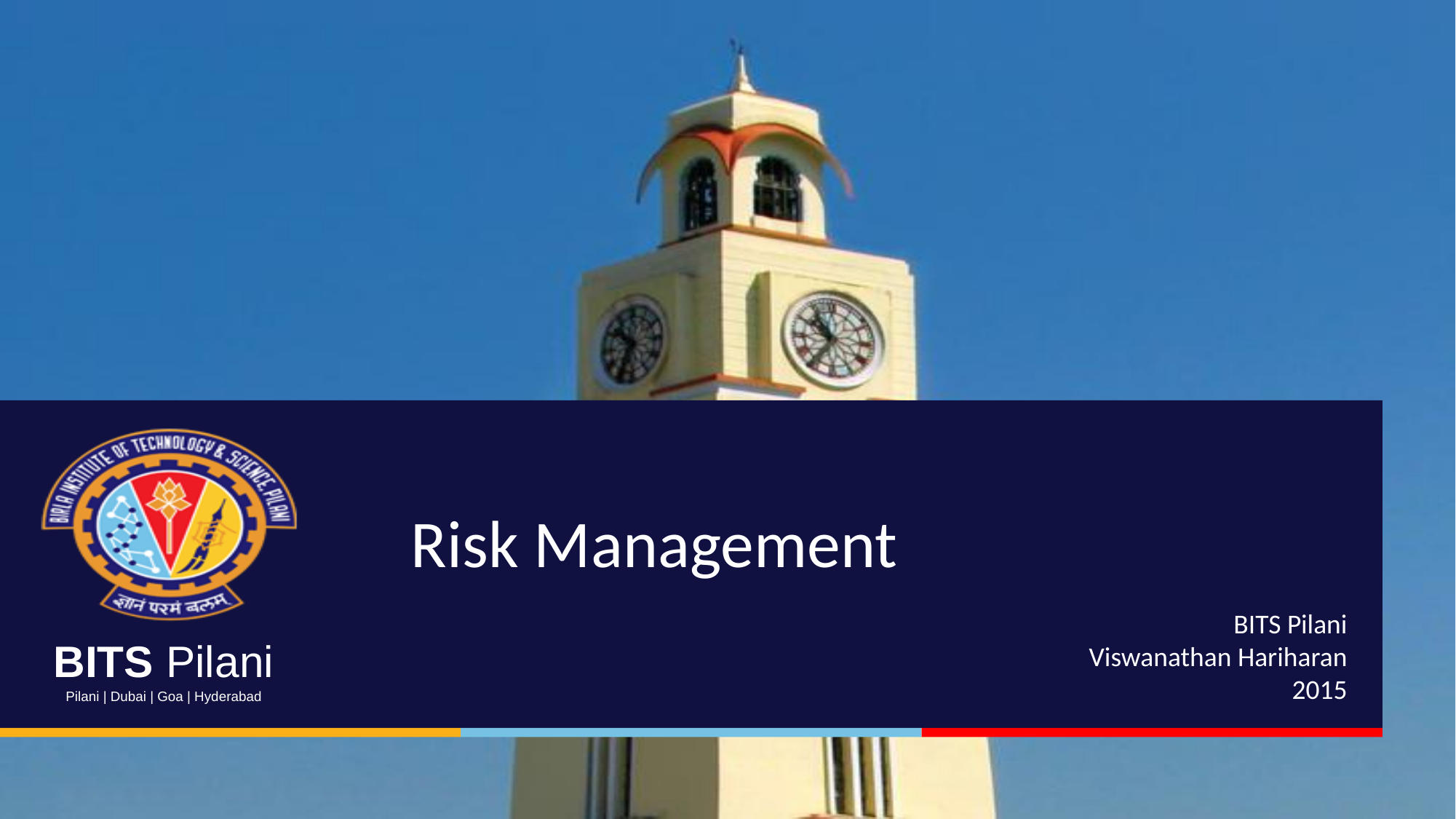

# Risk Management
BITS Pilani
Viswanathan Hariharan
2015